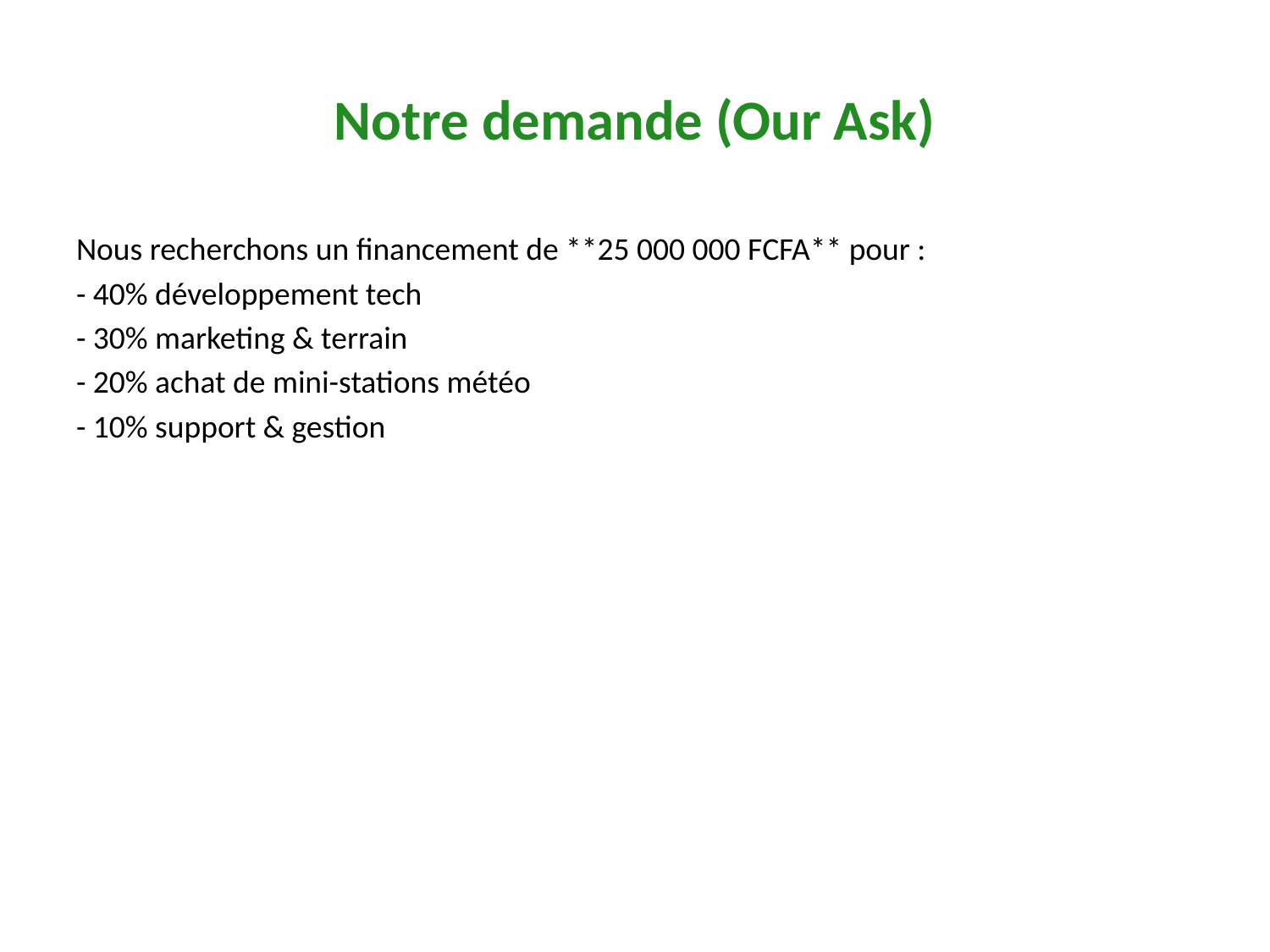

# Notre demande (Our Ask)
Nous recherchons un financement de **25 000 000 FCFA** pour :
- 40% développement tech
- 30% marketing & terrain
- 20% achat de mini-stations météo
- 10% support & gestion